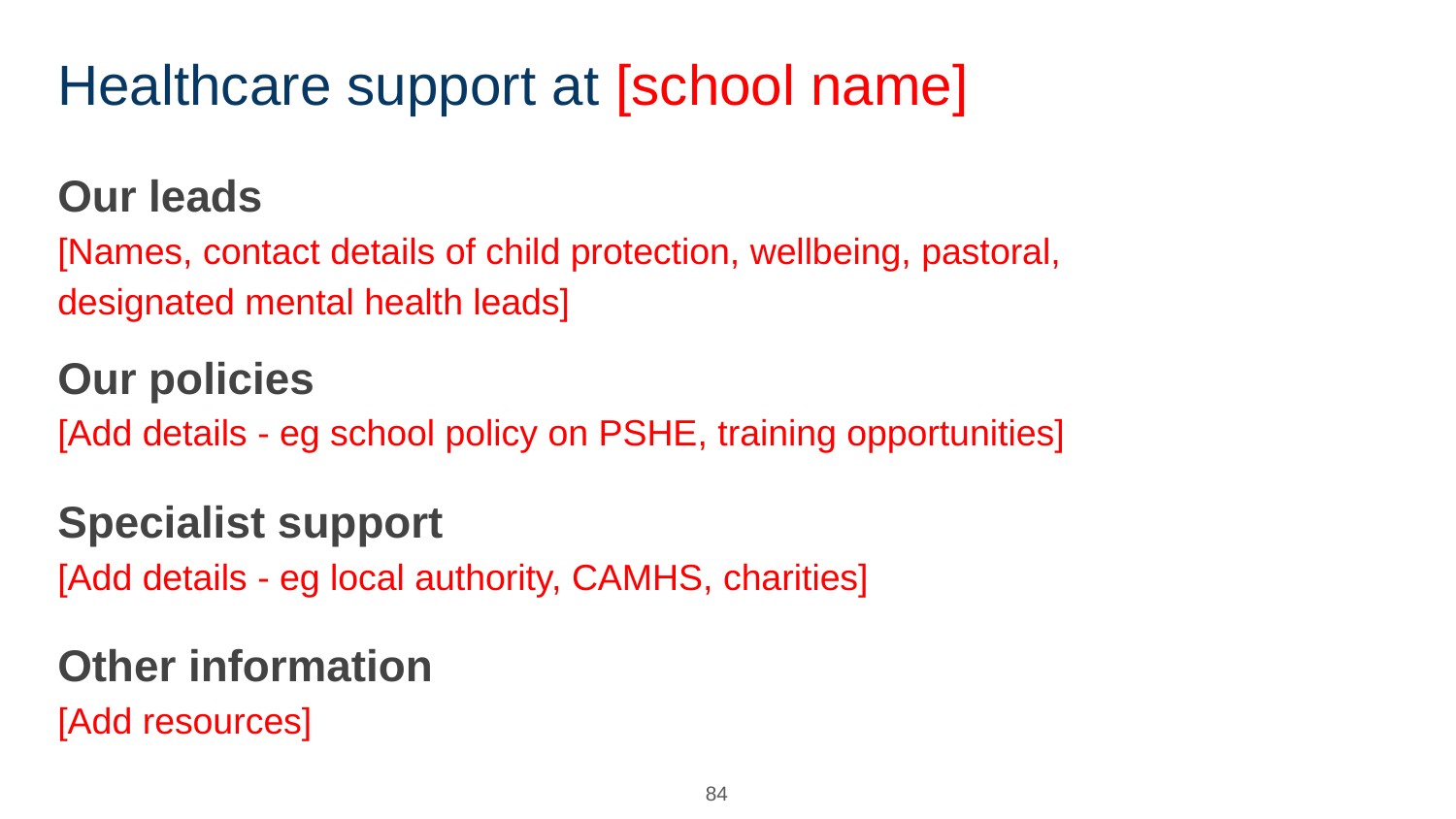

# Healthcare support at [school name]

Our leads
[Names, contact details of child protection, wellbeing, pastoral, designated mental health leads]
Our policies
[Add details - eg school policy on PSHE, training opportunities]
Specialist support
[Add details - eg local authority, CAMHS, charities]
Other information
[Add resources]

84